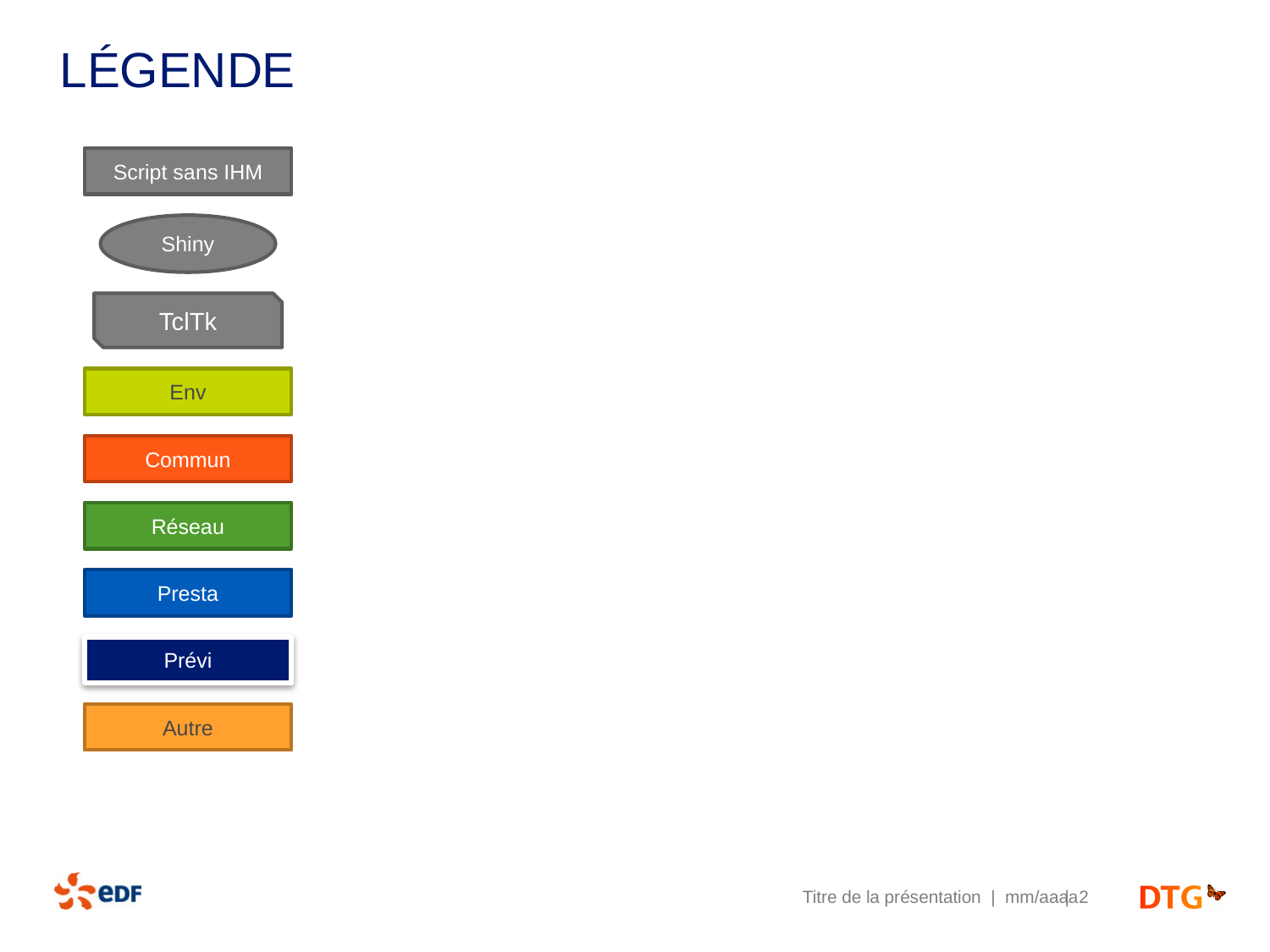

# Légende
Script sans IHM
Shiny
TclTk
Env
Commun
Réseau
Presta
Prévi
Autre
Titre de la présentation  |  mm/aaaa